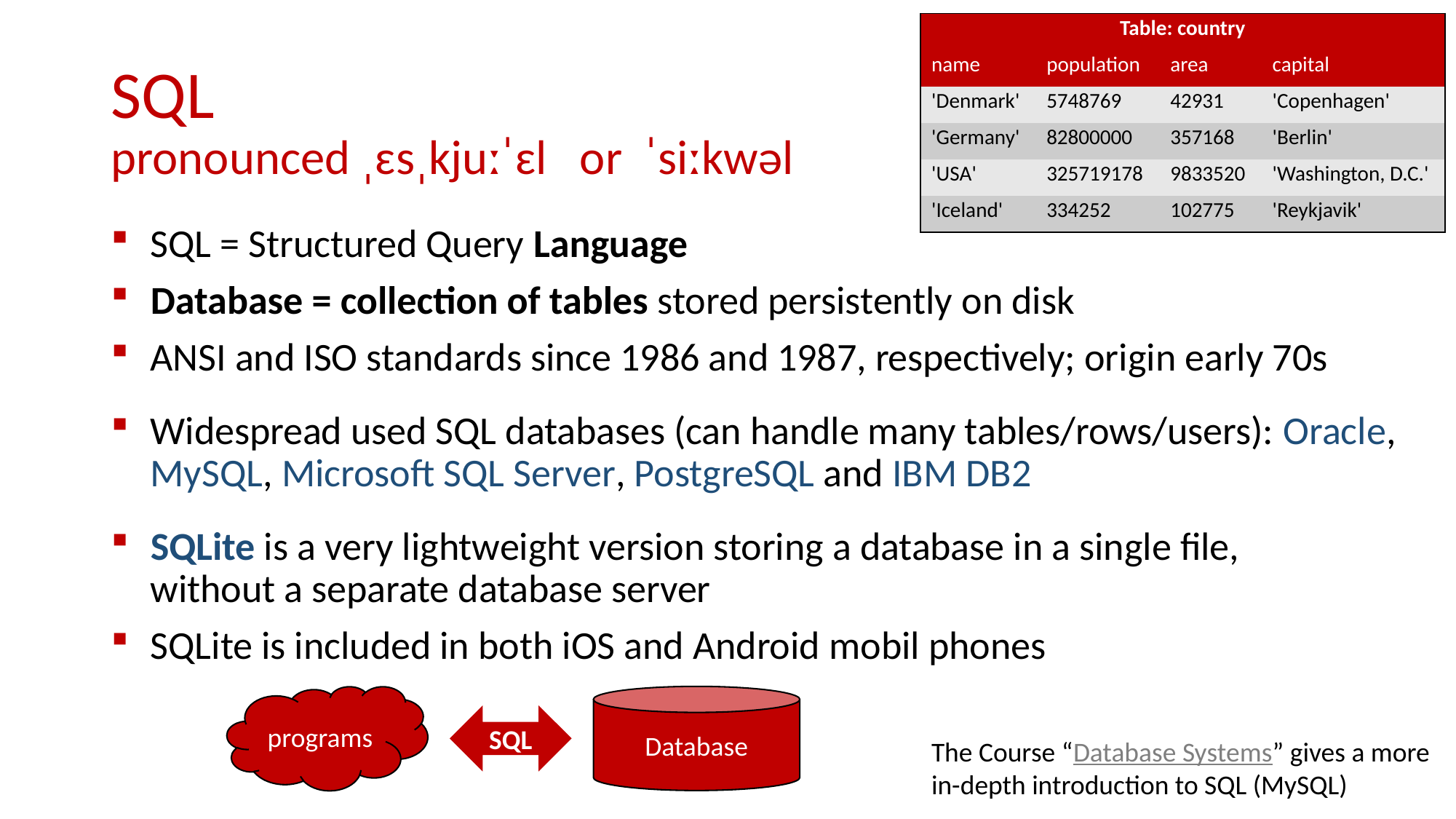

| Table: country |  |  |  |
| --- | --- | --- | --- |
| name | population | area | capital |
| 'Denmark' | 5748769 | 42931 | 'Copenhagen' |
| 'Germany' | 82800000 | 357168 | 'Berlin' |
| 'USA' | 325719178 | 9833520 | 'Washington, D.C.' |
| 'Iceland' | 334252 | 102775 | 'Reykjavik' |
# SQL pronounced ˌɛsˌkjuːˈɛl   or  ˈsiːkwəl

SQL = Structured Query Language
Database = collection of tables stored persistently on disk
ANSI and ISO standards since 1986 and 1987, respectively; origin early 70s
Widespread used SQL databases (can handle many tables/rows/users): Oracle, MySQL, Microsoft SQL Server, PostgreSQL and IBM DB2
SQLite is a very lightweight version storing a database in a single file,
without a separate database server
SQLite is included in both iOS and Android mobil phones
programs
Database
SQL
The Course “Database Systems” gives a more in-depth introduction to SQL (MySQL)